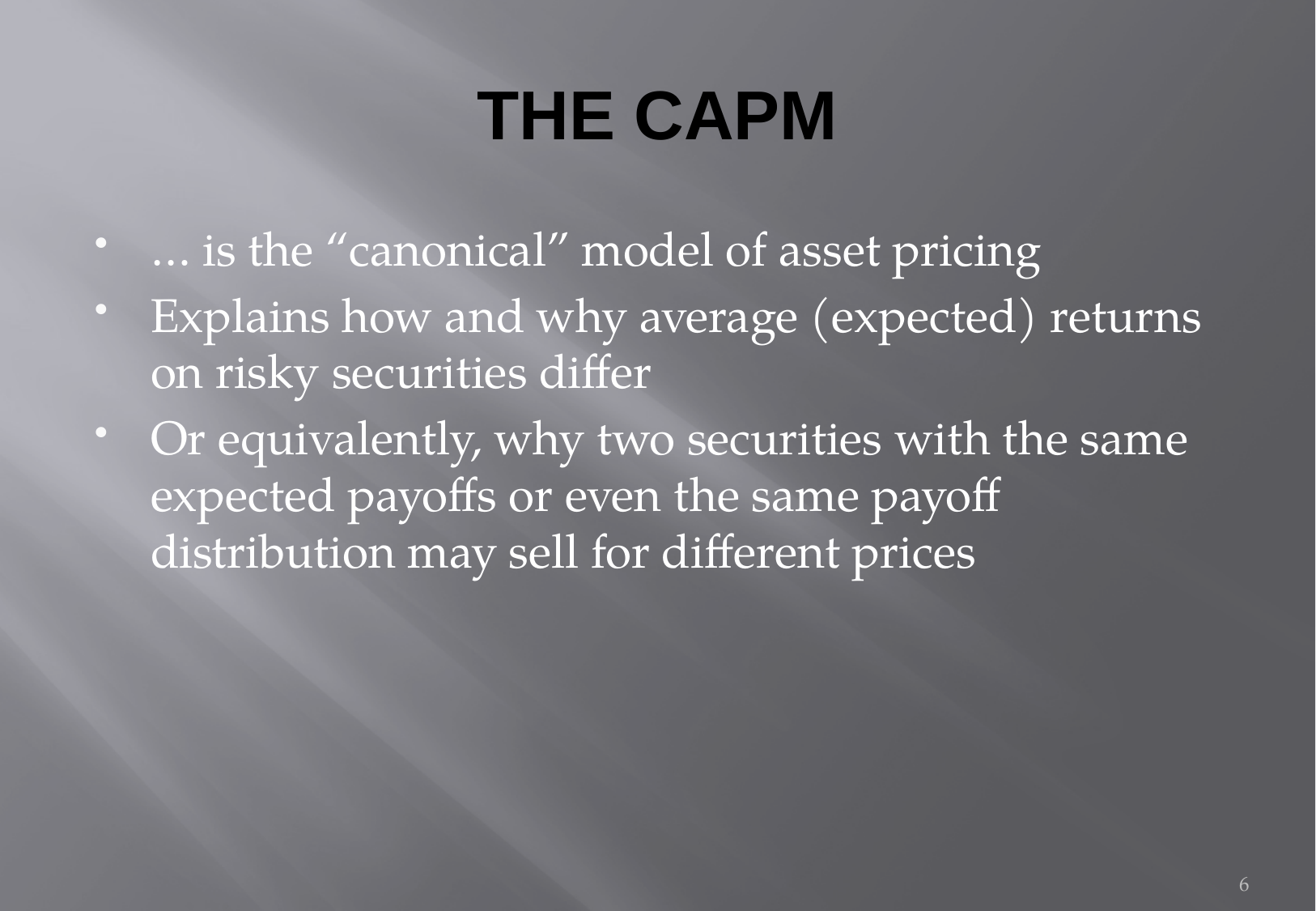

# THE CAPM
… is the “canonical” model of asset pricing
Explains how and why average (expected) returns on risky securities differ
Or equivalently, why two securities with the same expected payoffs or even the same payoff distribution may sell for different prices
6